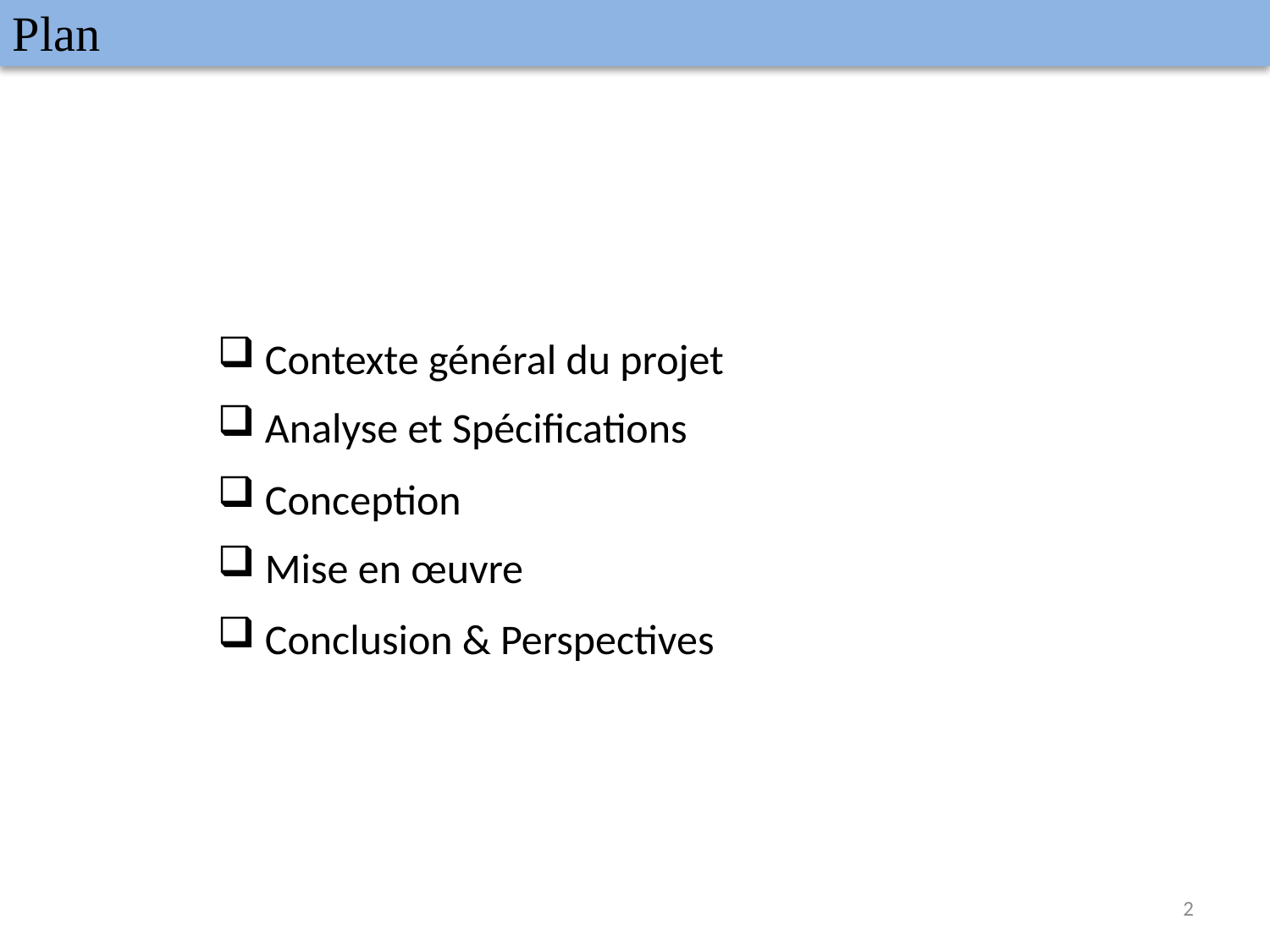

Plan
 Contexte général du projet
 Analyse et Spécifications
 Conception
 Mise en œuvre
 Conclusion & Perspectives
2